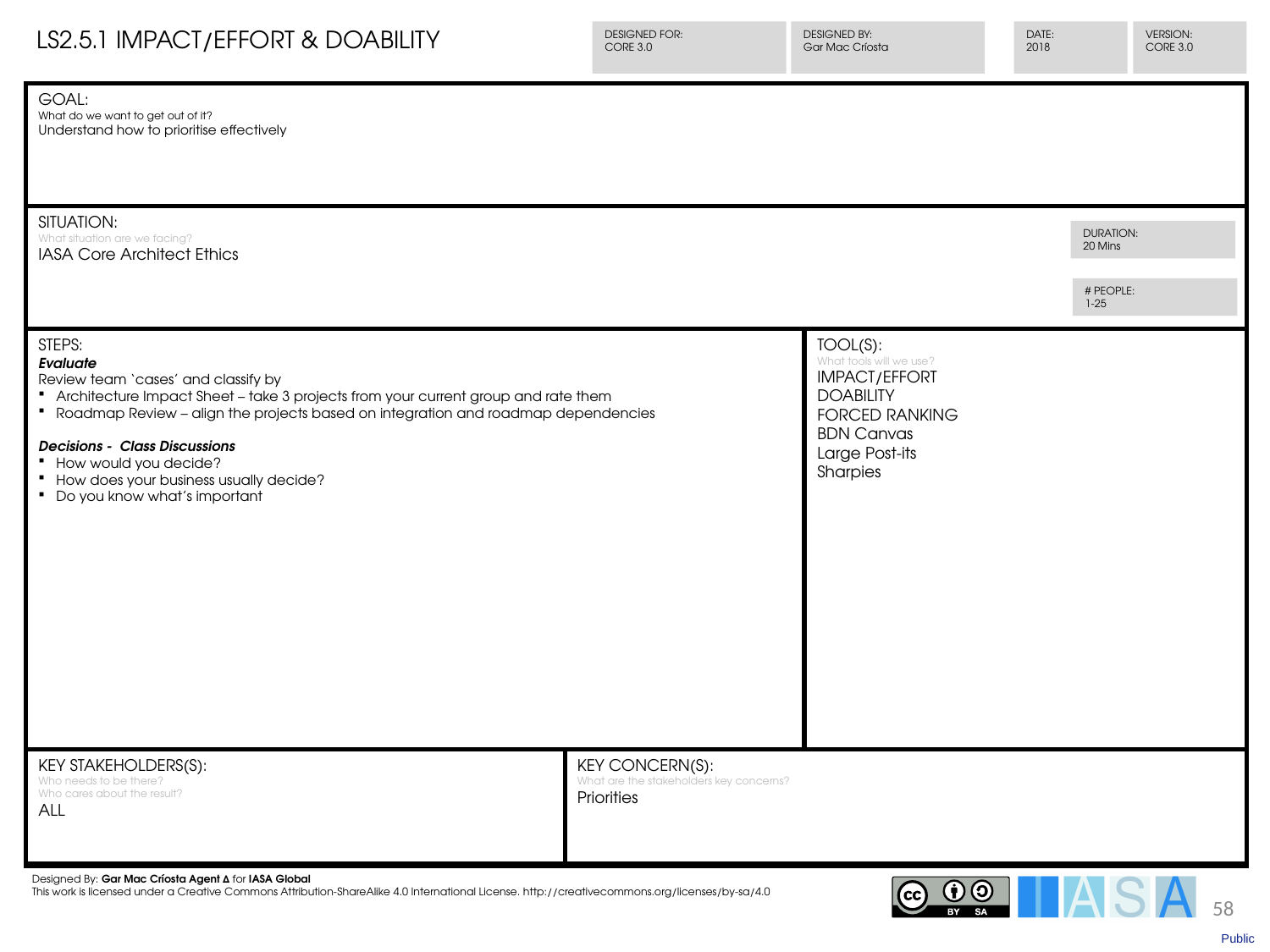

LS2.5.1 IMPACT/EFFORT & DOABILITY
VERSION:
CORE 3.0
DESIGNED FOR:
CORE 3.0
DESIGNED BY:
Gar Mac Críosta
DATE:
2018

GOAL:
What do we want to get out of it?
Understand how to prioritise effectively

SITUATION:
What situation are we facing?
IASA Core Architect Ethics
STEPS:
Evaluate
Review team ‘cases’ and classify by
Architecture Impact Sheet – take 3 projects from your current group and rate them
Roadmap Review – align the projects based on integration and roadmap dependencies

Decisions -  Class Discussions
How would you decide?
How does your business usually decide?
Do you know what’s important

TOOL(S):
What tools will we use?
IMPACT/EFFORT
DOABILITY
FORCED RANKING
BDN Canvas
Large Post-its
Sharpies

KEY STAKEHOLDERS(S):
Who needs to be there?
Who cares about the result?
ALL
KEY CONCERN(S):
What are the stakeholders key concerns?
Priorities
Designed By: Gar Mac Críosta Agent ∆ for IASA Global
This work is licensed under a Creative Commons Attribution-ShareAlike 4.0 International License. http://creativecommons.org/licenses/by-sa/4.0
DURATION:
20 Mins

# PEOPLE:
1-25

58